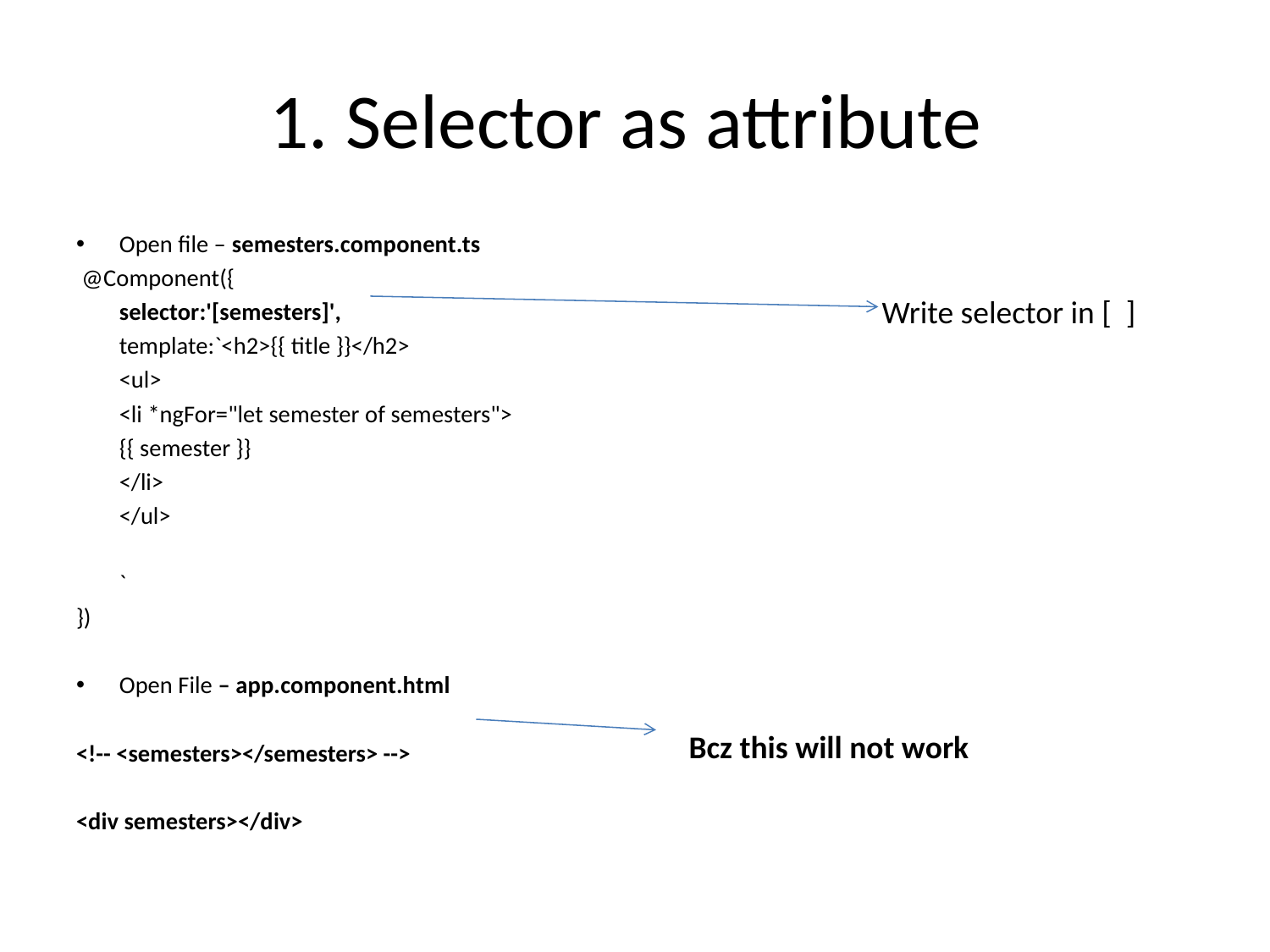

# 1. Selector as attribute
Open file – semesters.component.ts
 @Component({
	selector:'[semesters]',
	template:`<h2>{{ title }}</h2>
	<ul>
		<li *ngFor="let semester of semesters">
			{{ semester }}
		</li>
	</ul>

	`
})

Open File – app.component.html

<!-- <semesters></semesters> -->

<div semesters></div>

Write selector in [  ]
Bcz this will not work